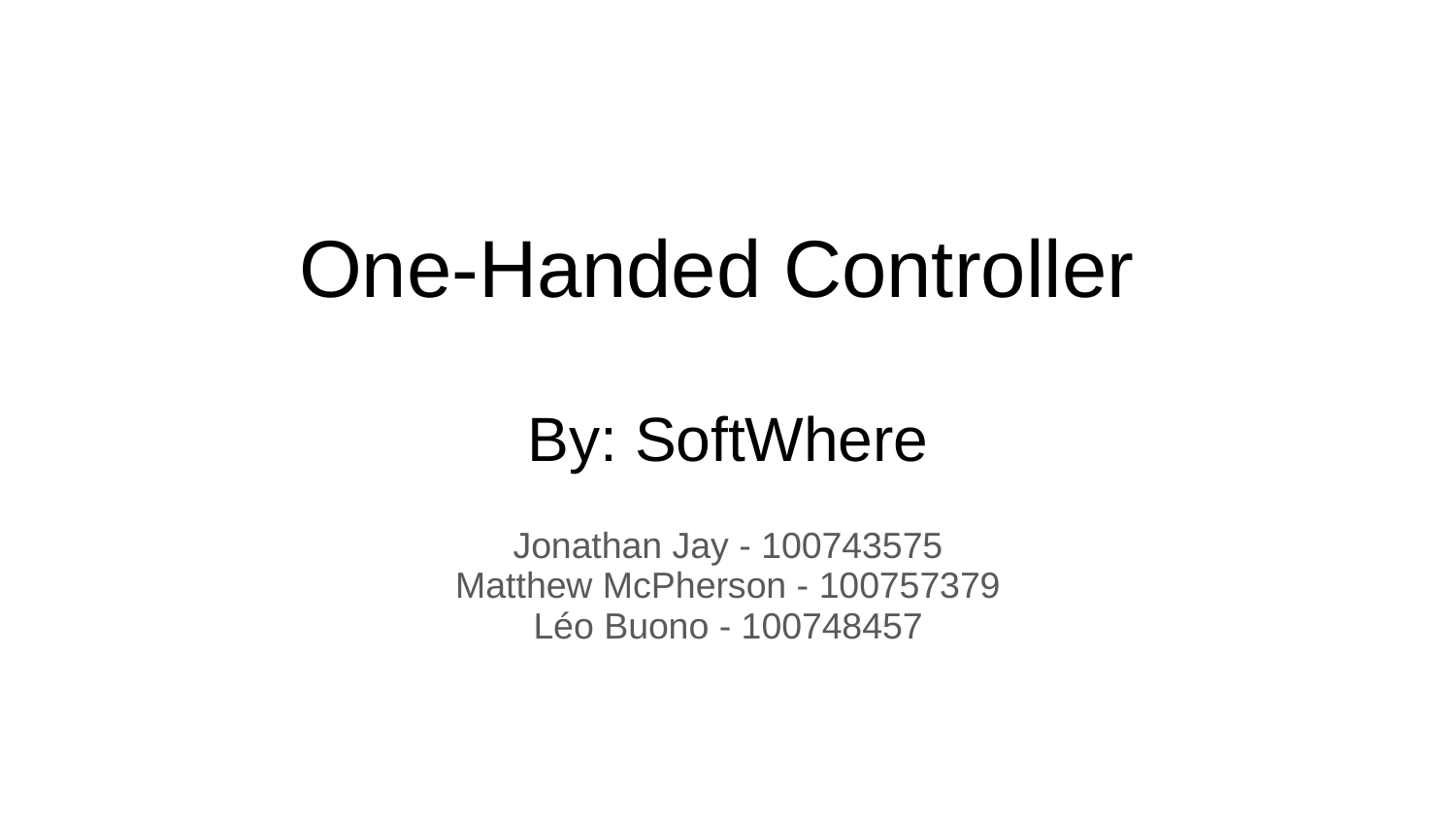

# One-Handed Controller

By: SoftWhere
Jonathan Jay - 100743575
Matthew McPherson - 100757379
Léo Buono - 100748457